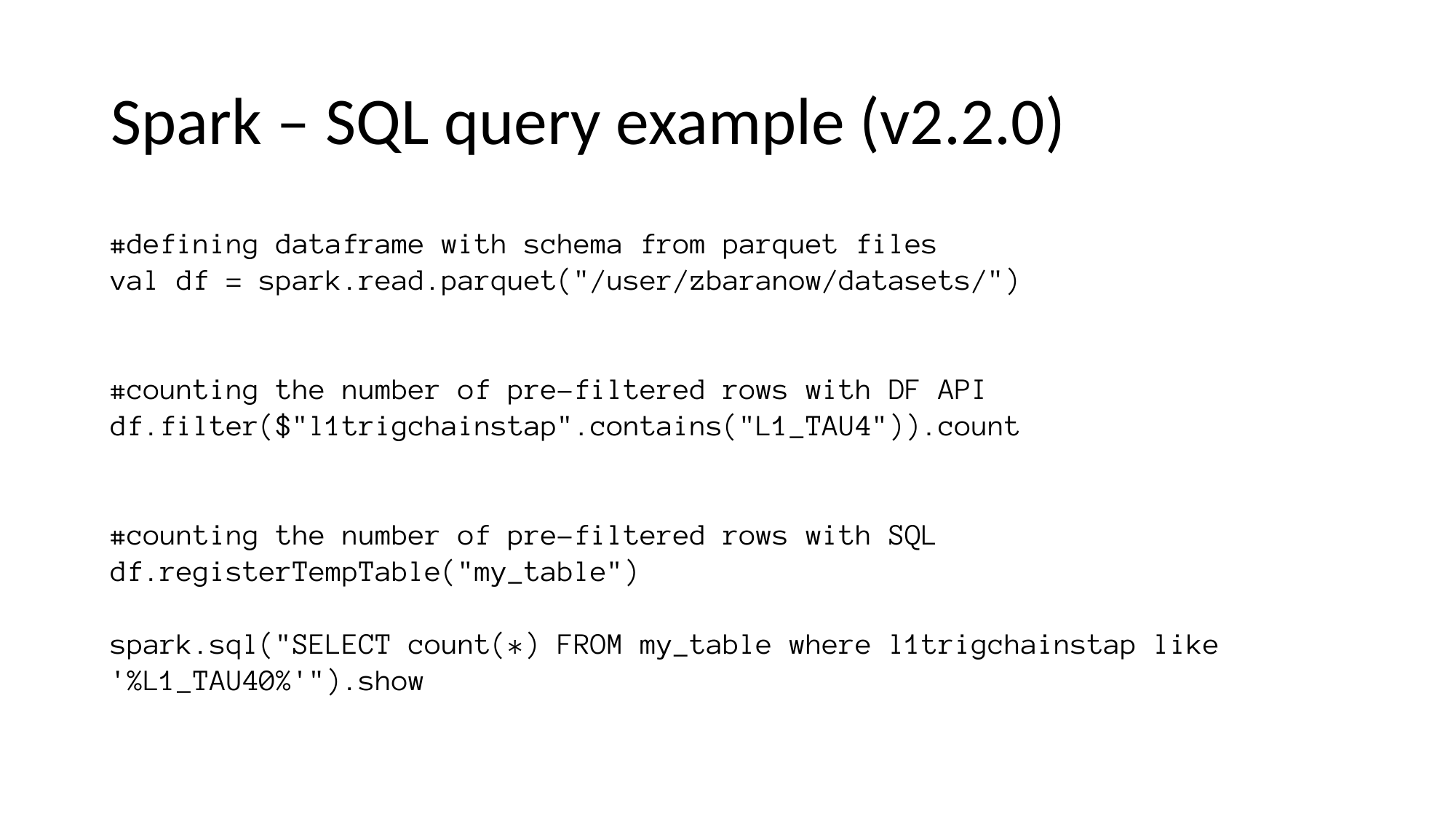

# Spark – SQL query example (v2.2.0)
#defining dataframe with schema from parquet files
val df = spark.read.parquet("/user/zbaranow/datasets/")

#counting the number of pre-filtered rows with DF API
df.filter($"l1trigchainstap".contains("L1_TAU4")).count

#counting the number of pre-filtered rows with SQL
df.registerTempTable("my_table")

spark.sql("SELECT count(*) FROM my_table where l1trigchainstap like '%L1_TAU40%'").show